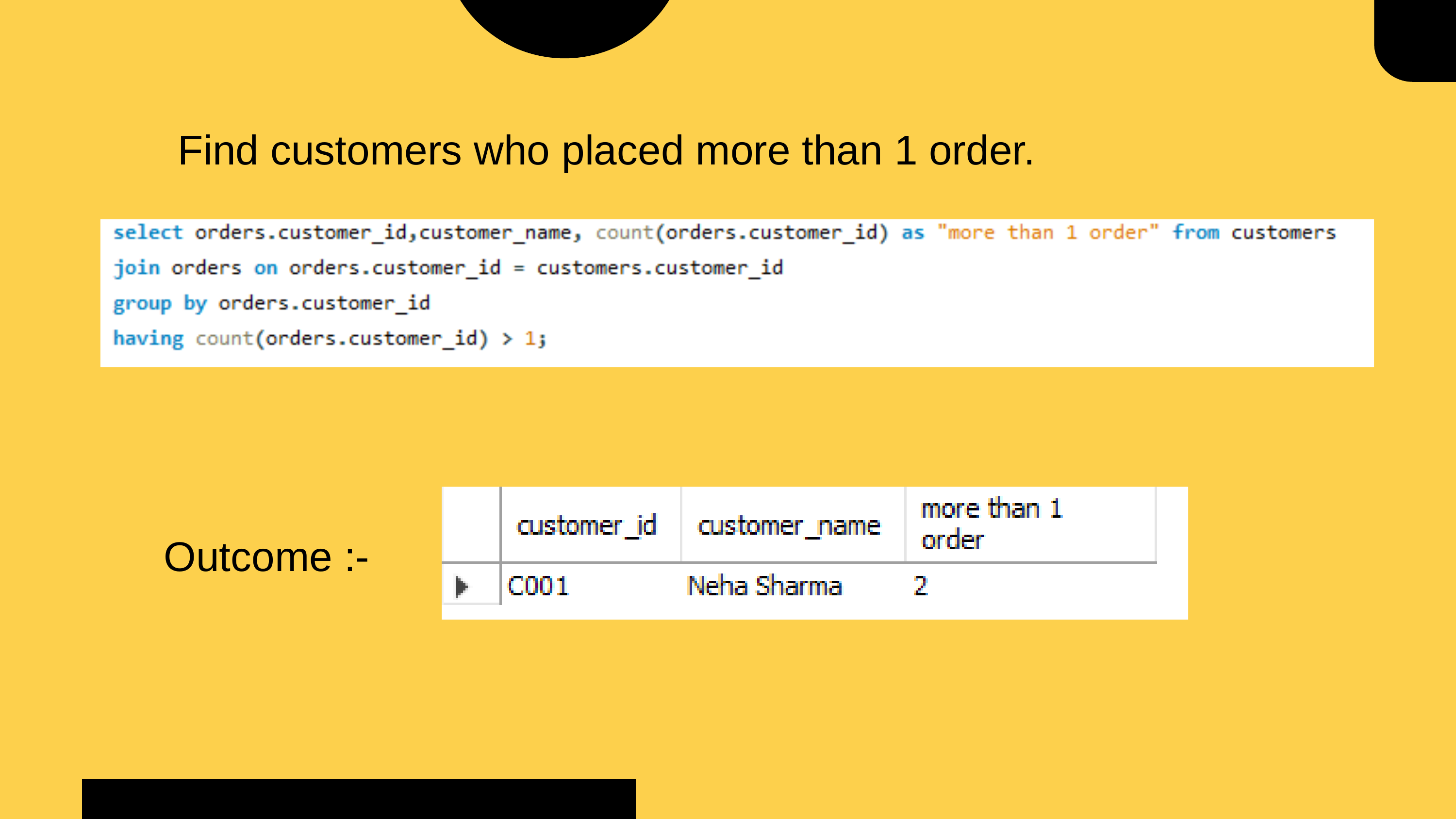

Find customers who placed more than 1 order.

Outcome :-